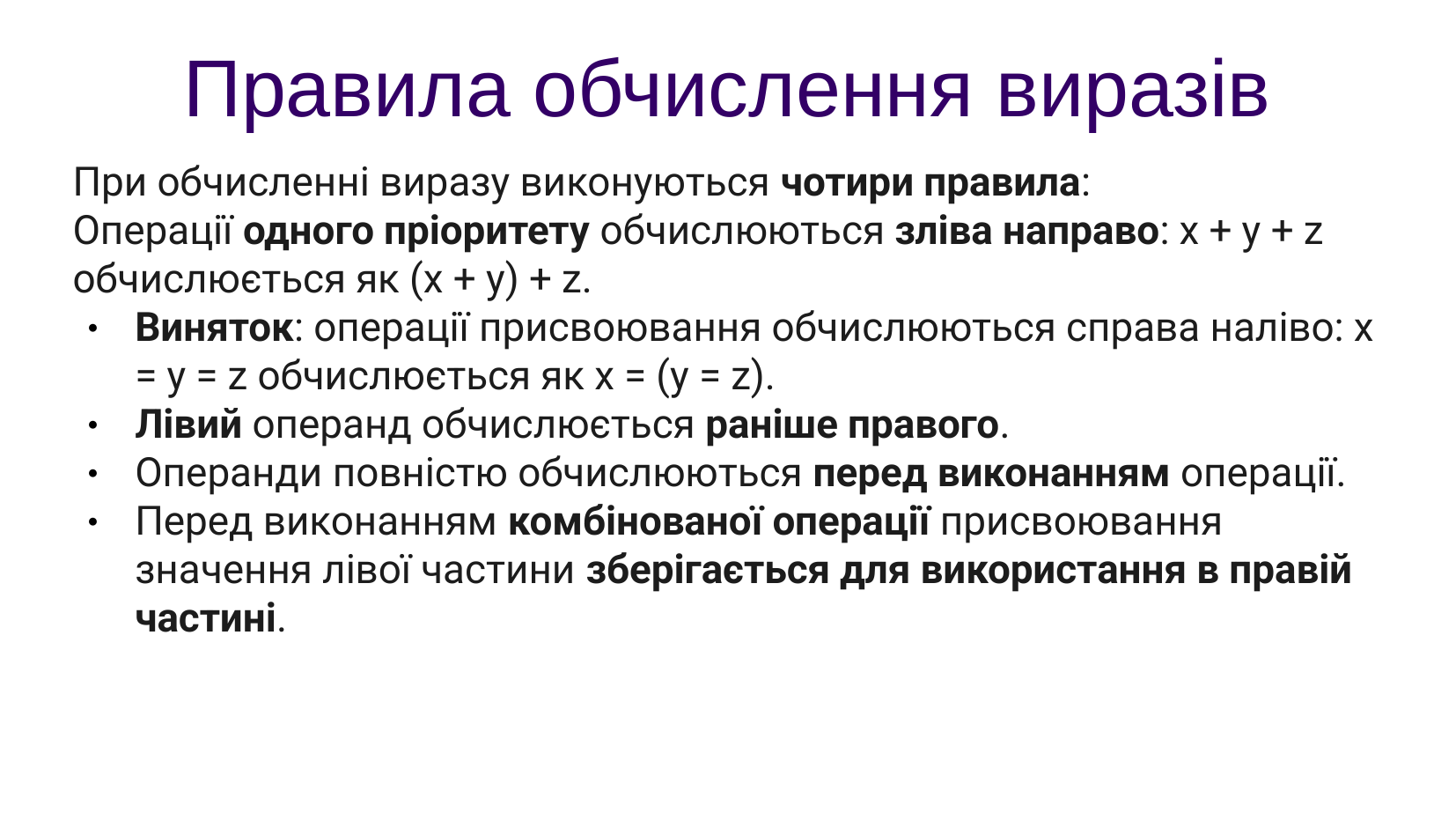

Правила обчислення виразів
При обчисленні виразу виконуються чотири правила:
Операції одного пріоритету обчислюються зліва направо: х + у + z обчислюється як (х + у) + z.
Виняток: операції присвоювання обчислюються справа наліво: х = у = z обчислюється як х = (у = z).
Лівий операнд обчислюється раніше правого.
Операнди повністю обчислюються перед виконанням операції.
Перед виконанням комбінованої операції присвоювання значення лівої частини зберігається для використання в правій частині.